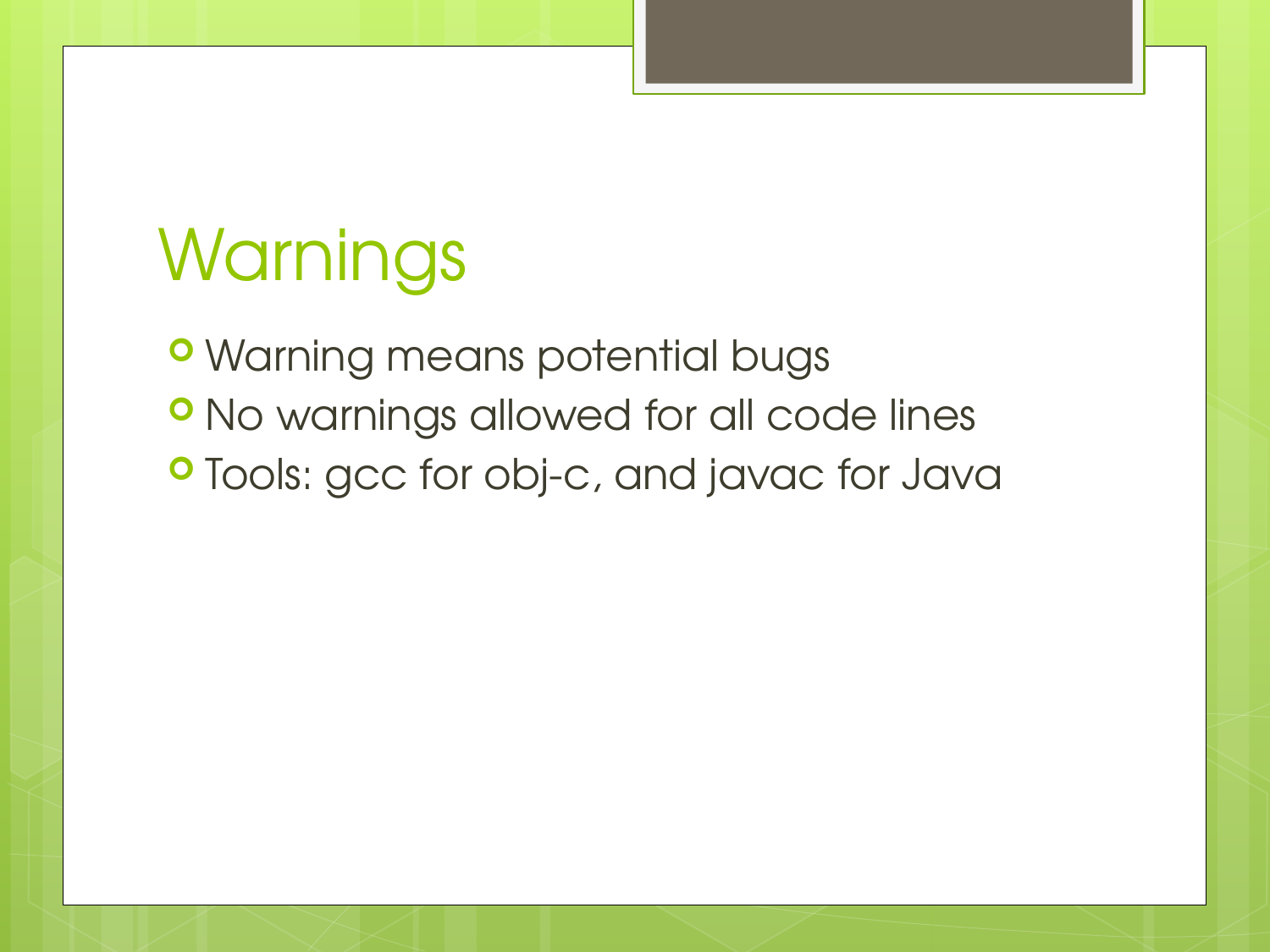

# Warnings
Warning means potential bugs
No warnings allowed for all code lines
Tools: gcc for obj-c, and javac for Java